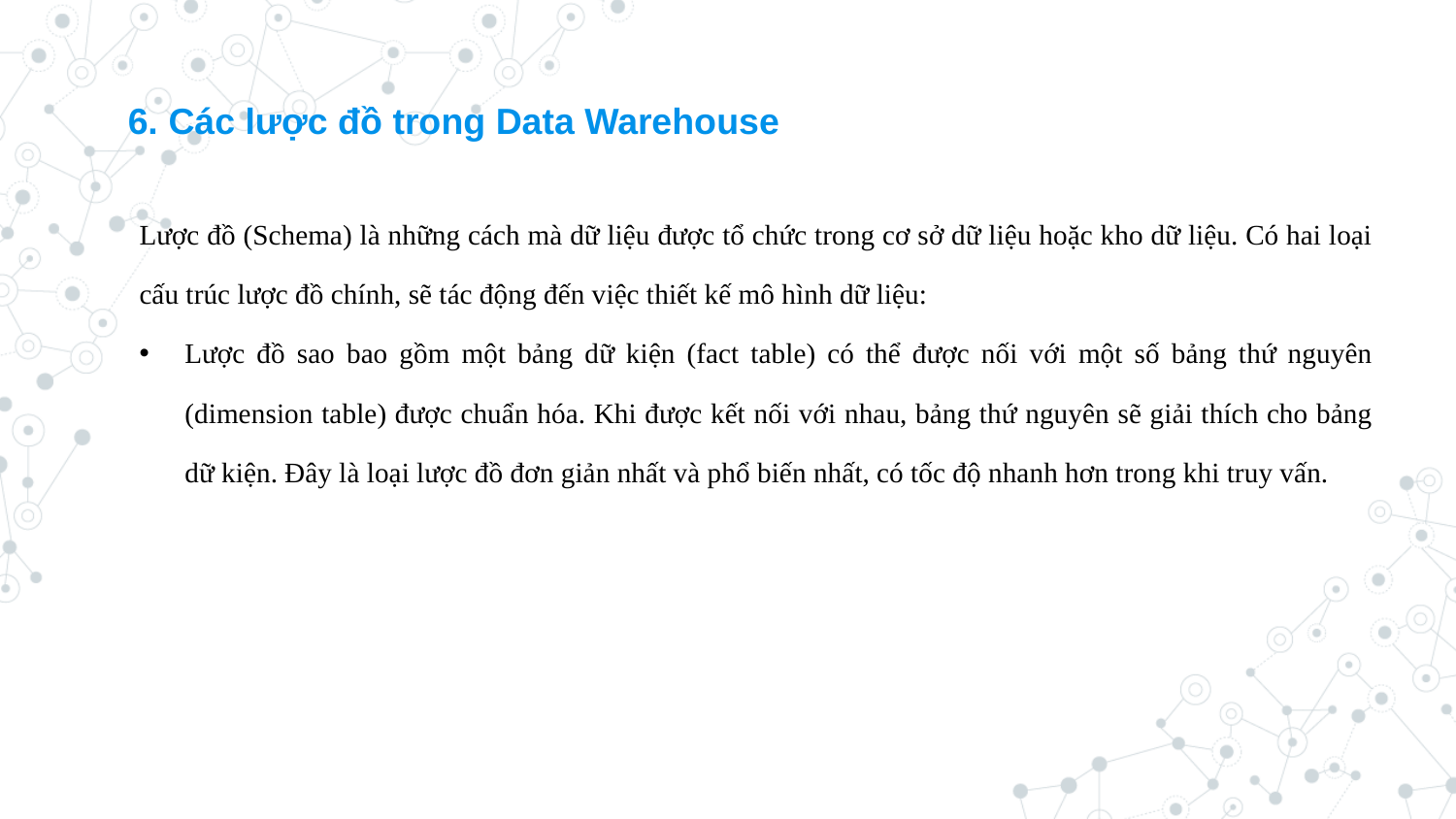

6. Các lược đồ trong Data Warehouse
Lược đồ (Schema) là những cách mà dữ liệu được tổ chức trong cơ sở dữ liệu hoặc kho dữ liệu. Có hai loại cấu trúc lược đồ chính, sẽ tác động đến việc thiết kế mô hình dữ liệu:
Lược đồ sao bao gồm một bảng dữ kiện (fact table) có thể được nối với một số bảng thứ nguyên (dimension table) được chuẩn hóa. Khi được kết nối với nhau, bảng thứ nguyên sẽ giải thích cho bảng dữ kiện. Đây là loại lược đồ đơn giản nhất và phổ biến nhất, có tốc độ nhanh hơn trong khi truy vấn.

16